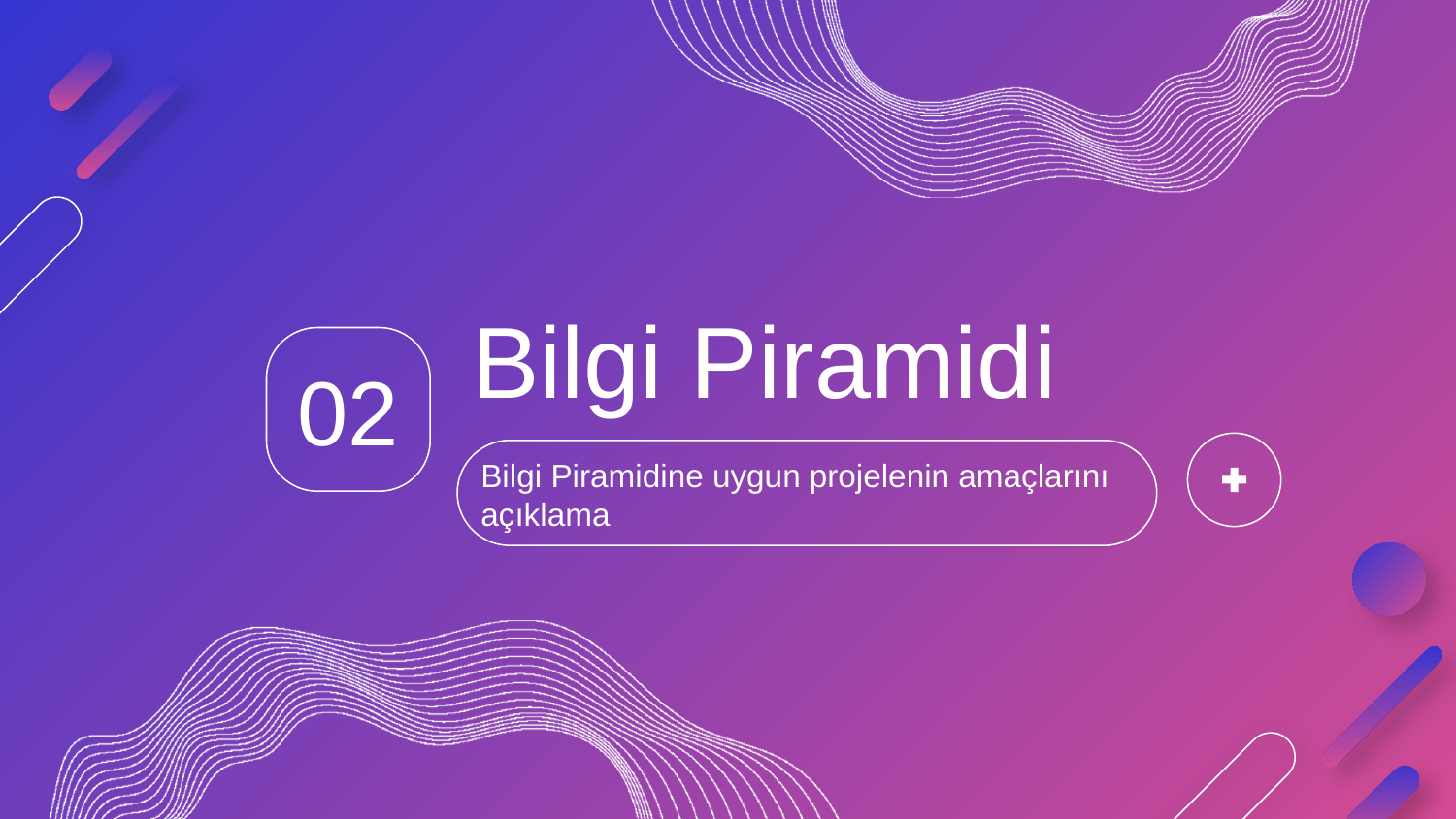

# Bilgi Piramidi
02

Bilgi Piramidine uygun projelenin amaçlarını açıklama